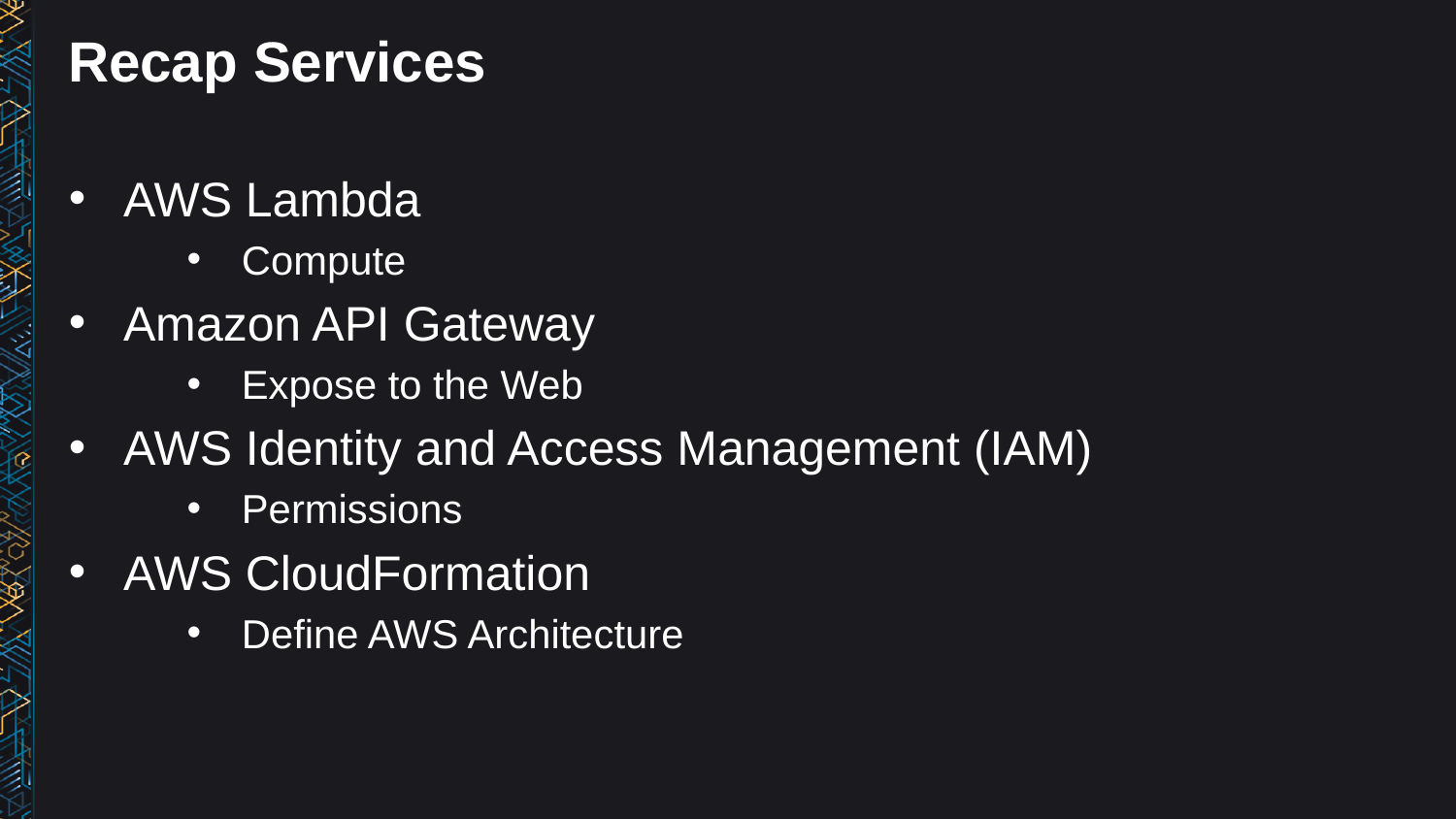

# Recap Services
AWS Lambda
Compute
Amazon API Gateway
Expose to the Web
AWS Identity and Access Management (IAM)
Permissions
AWS CloudFormation
Define AWS Architecture